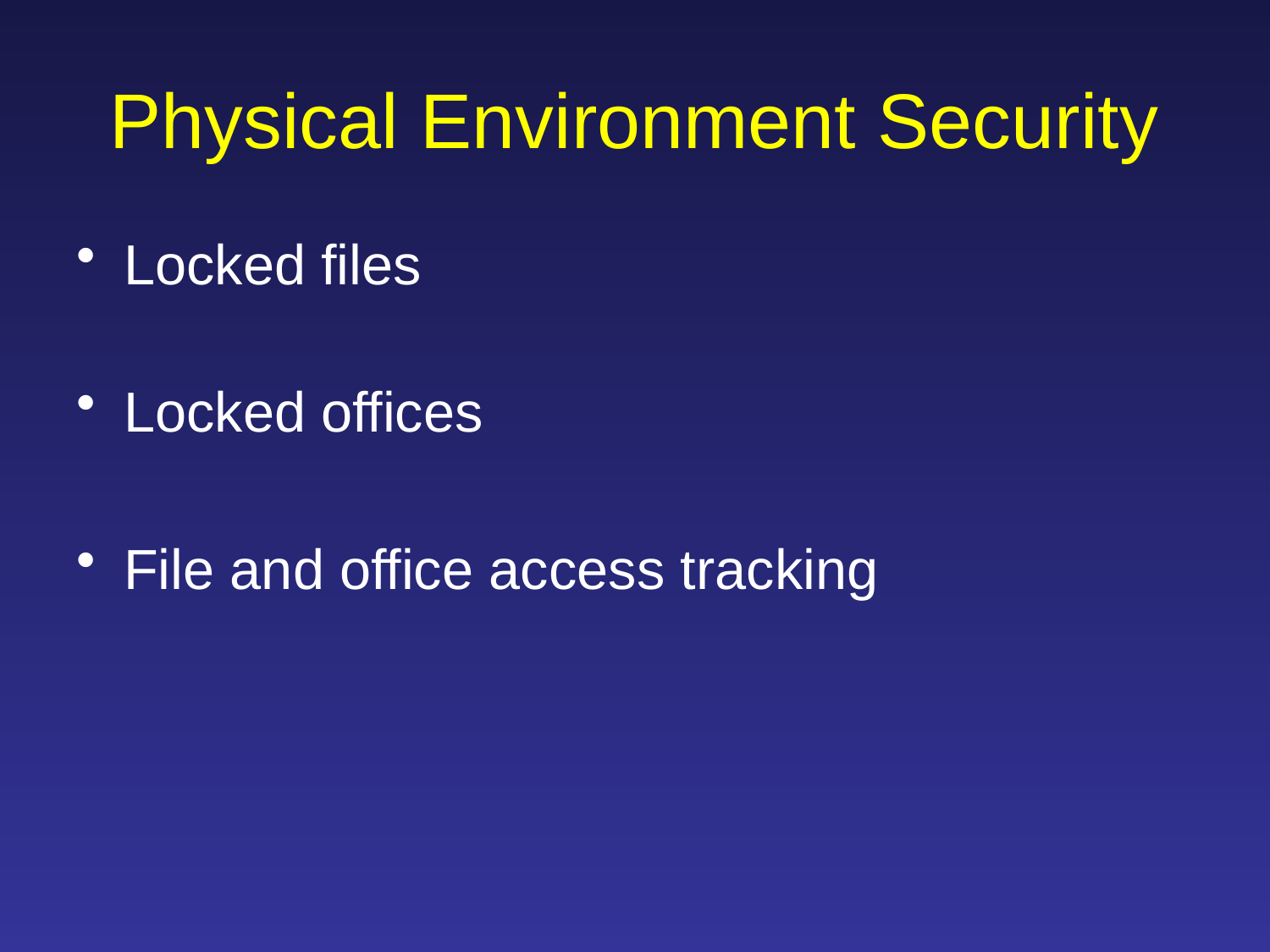

# Physical Environment Security
Locked files
Locked offices

File and office access tracking